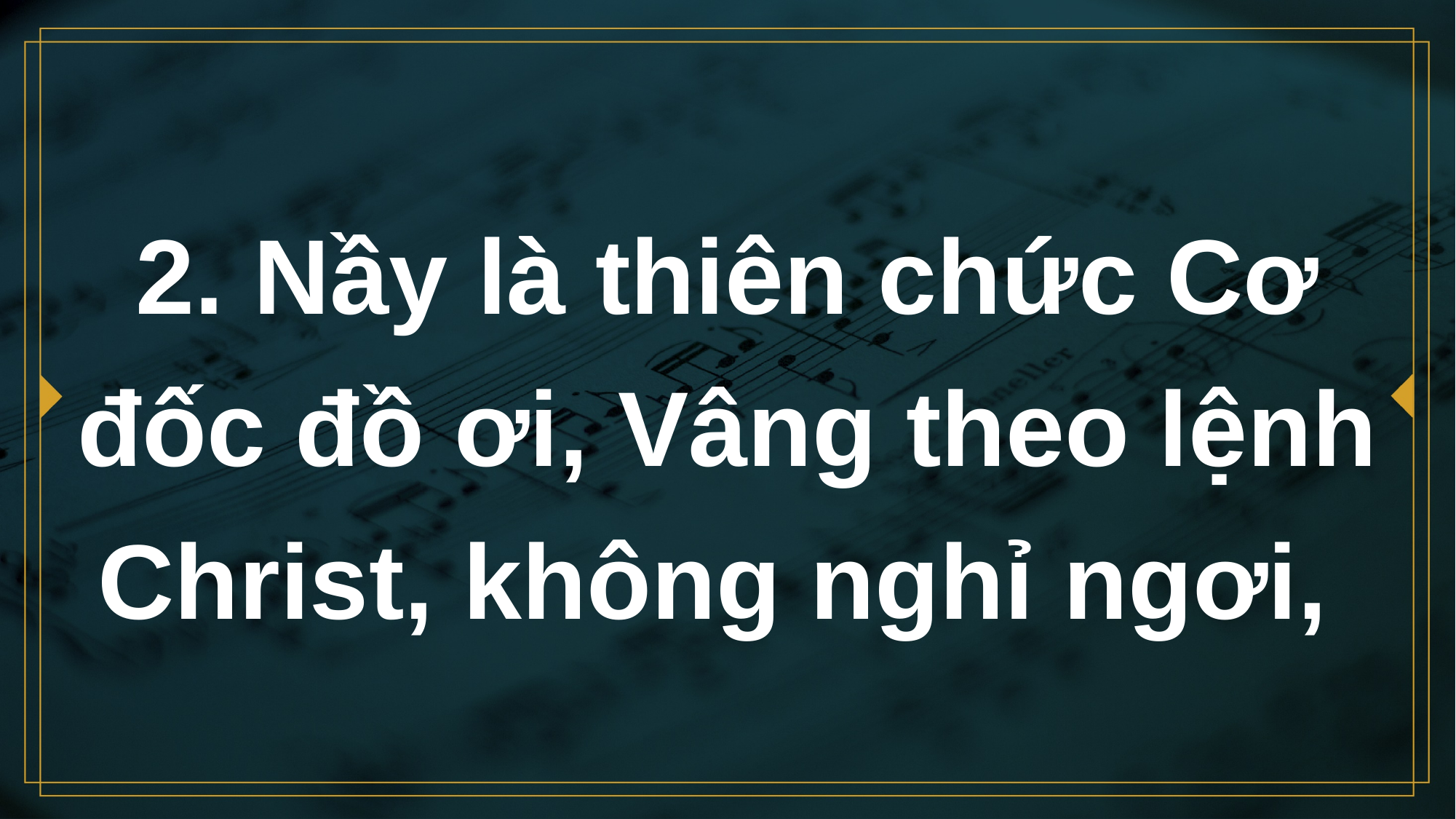

# 2. Nầy là thiên chức Cơ đốc đồ ơi, Vâng theo lệnh Christ, không nghỉ ngơi,